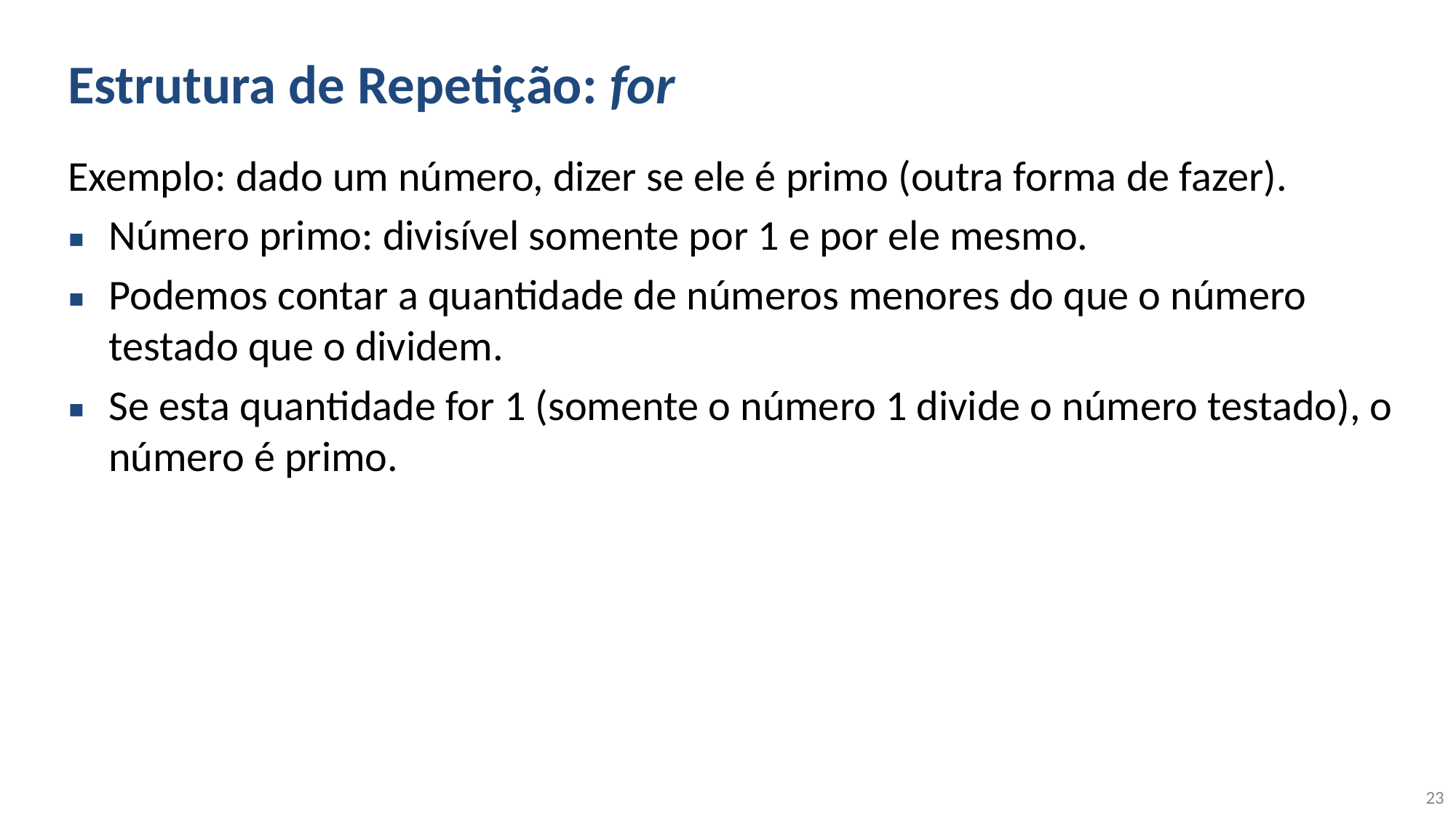

# Estrutura de Repetição: for
Exemplo: dado um número, dizer se ele é primo (outra forma de fazer).
Número primo: divisível somente por 1 e por ele mesmo.
Podemos contar a quantidade de números menores do que o número testado que o dividem.
Se esta quantidade for 1 (somente o número 1 divide o número testado), o número é primo.
23